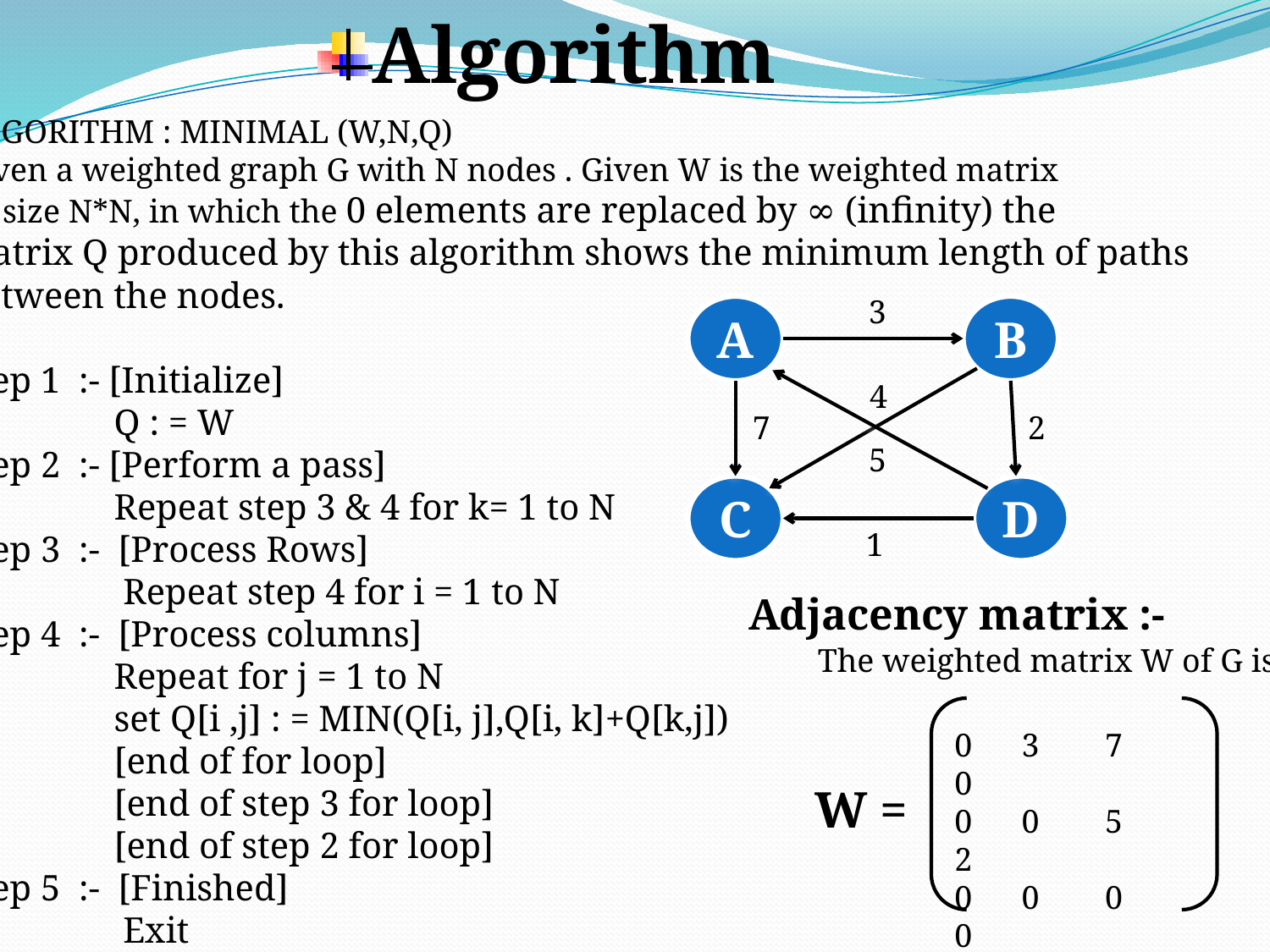

Algorithm
ALGORITHM : MINIMAL (W,N,Q)
Given a weighted graph G with N nodes . Given W is the weighted matrix
Of size N*N, in which the 0 elements are replaced by ∞ (infinity) the
Matrix Q produced by this algorithm shows the minimum length of paths
Between the nodes.

Step 1  :- [Initialize]
                 Q : = W
Step 2  :- [Perform a pass]
                 Repeat step 3 & 4 for k= 1 to N
Step 3  :-  [Process Rows]
                  Repeat step 4 for i = 1 to N
Step 4  :-  [Process columns]
                 Repeat for j = 1 to N
                 set Q[i ,j] : = MIN(Q[i, j],Q[i, k]+Q[k,j])
                 [end of for loop]
                 [end of step 3 for loop]
                 [end of step 2 for loop]
Step 5  :-  [Finished]
                  Exit
3
A
B
4
7
2
5
C
D
1
Adjacency matrix :-
The weighted matrix W of G is

0      3        7         0
0      0        5         2
0      0        0         0
4      0        1          0
W =